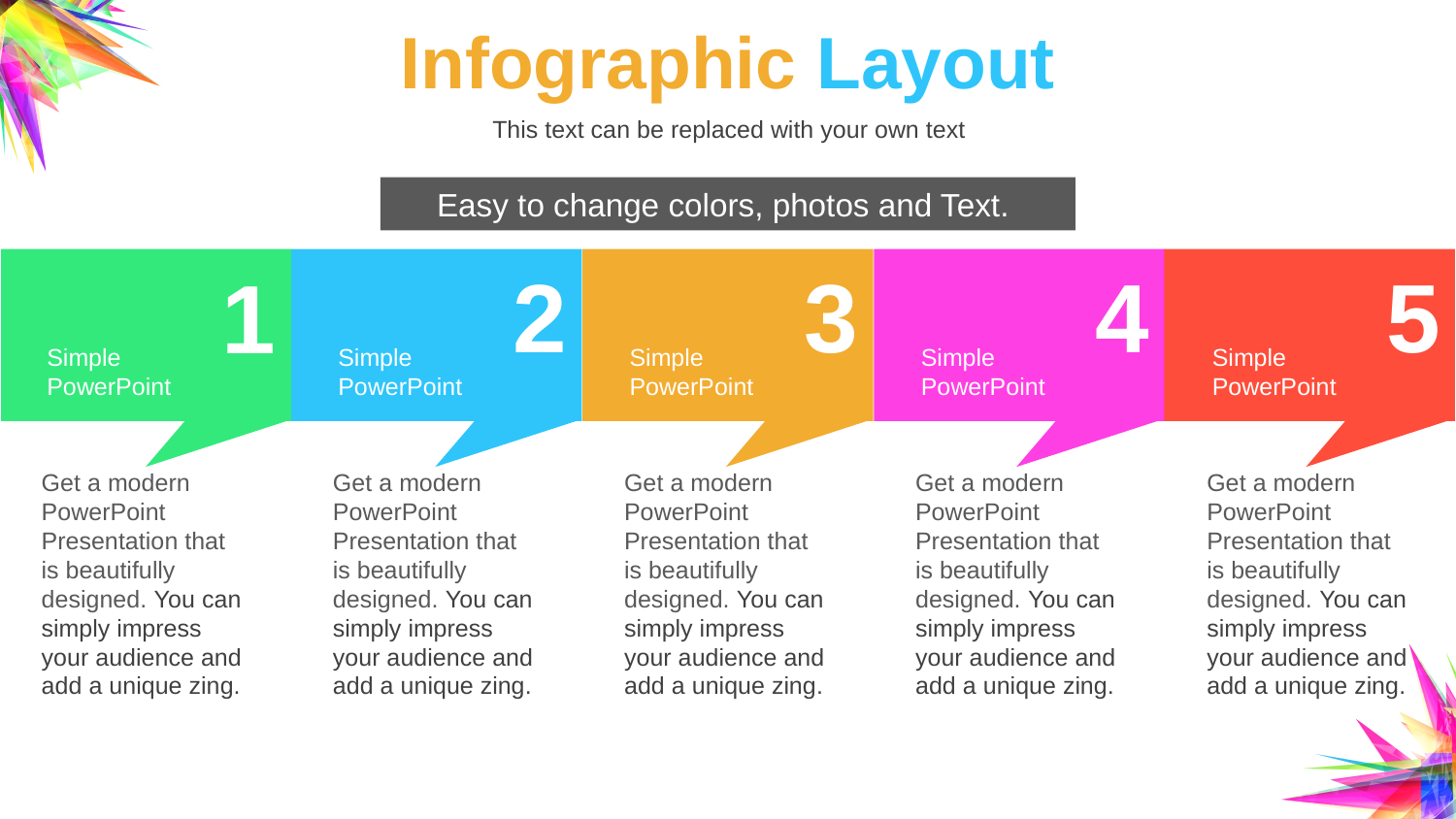

# Infographic Layout
This text can be replaced with your own text
Easy to change colors, photos and Text.
5
4
3
2

1
Simple PowerPoint
Simple PowerPoint
Simple PowerPoint
Simple PowerPoint
Simple PowerPoint
Get a modern PowerPoint  Presentation that is beautifully designed. You can simply impress your audience and add a unique zing.
Get a modern PowerPoint  Presentation that is beautifully designed. You can simply impress your audience and add a unique zing.
Get a modern PowerPoint  Presentation that is beautifully designed. You can simply impress your audience and add a unique zing.
Get a modern PowerPoint  Presentation that is beautifully designed. You can simply impress your audience and add a unique zing.
Get a modern PowerPoint  Presentation that is beautifully designed. You can simply impress your audience and add a unique zing.